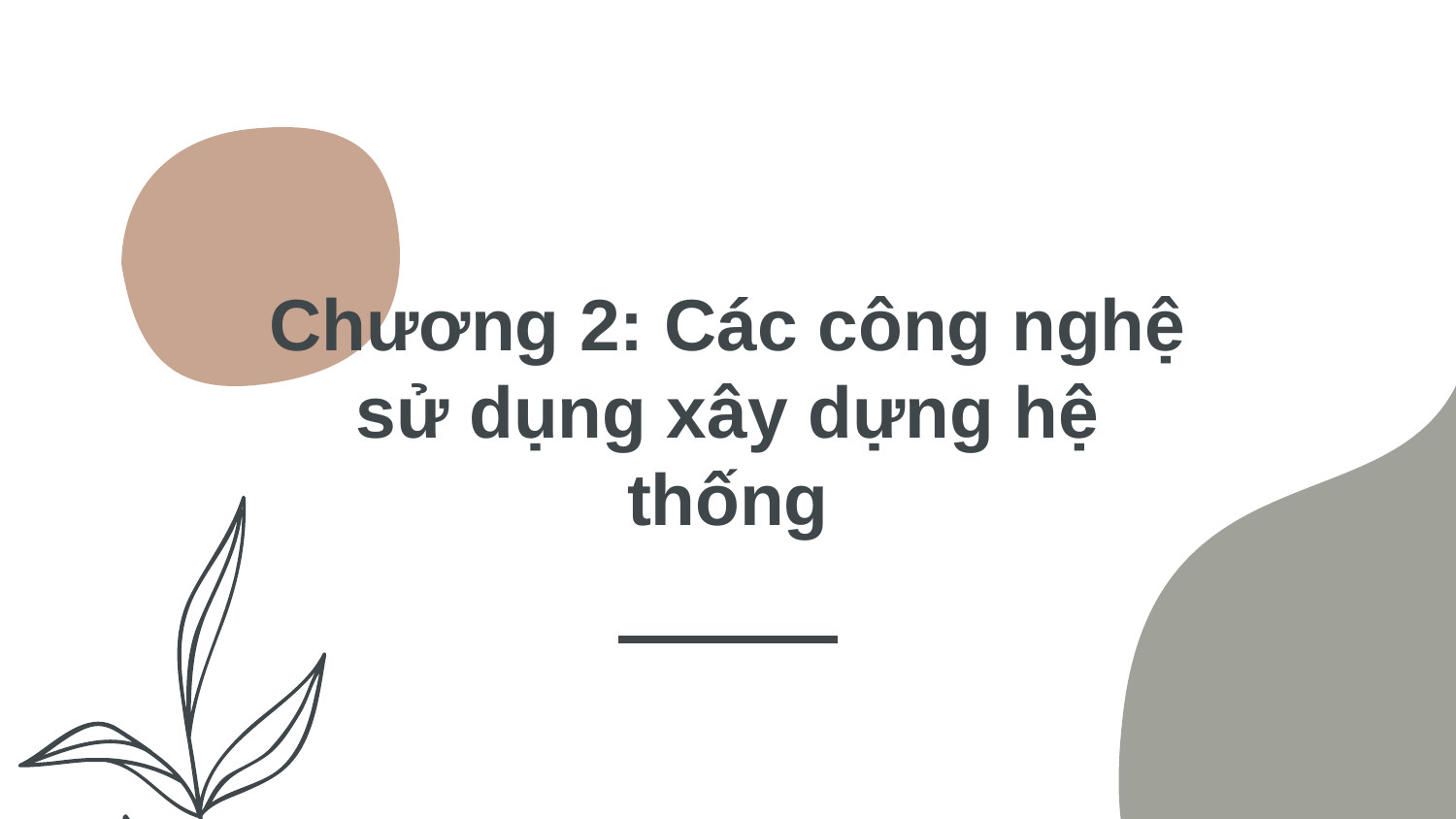

# Chương 2: Các công nghệ sử dụng xây dựng hệ thống